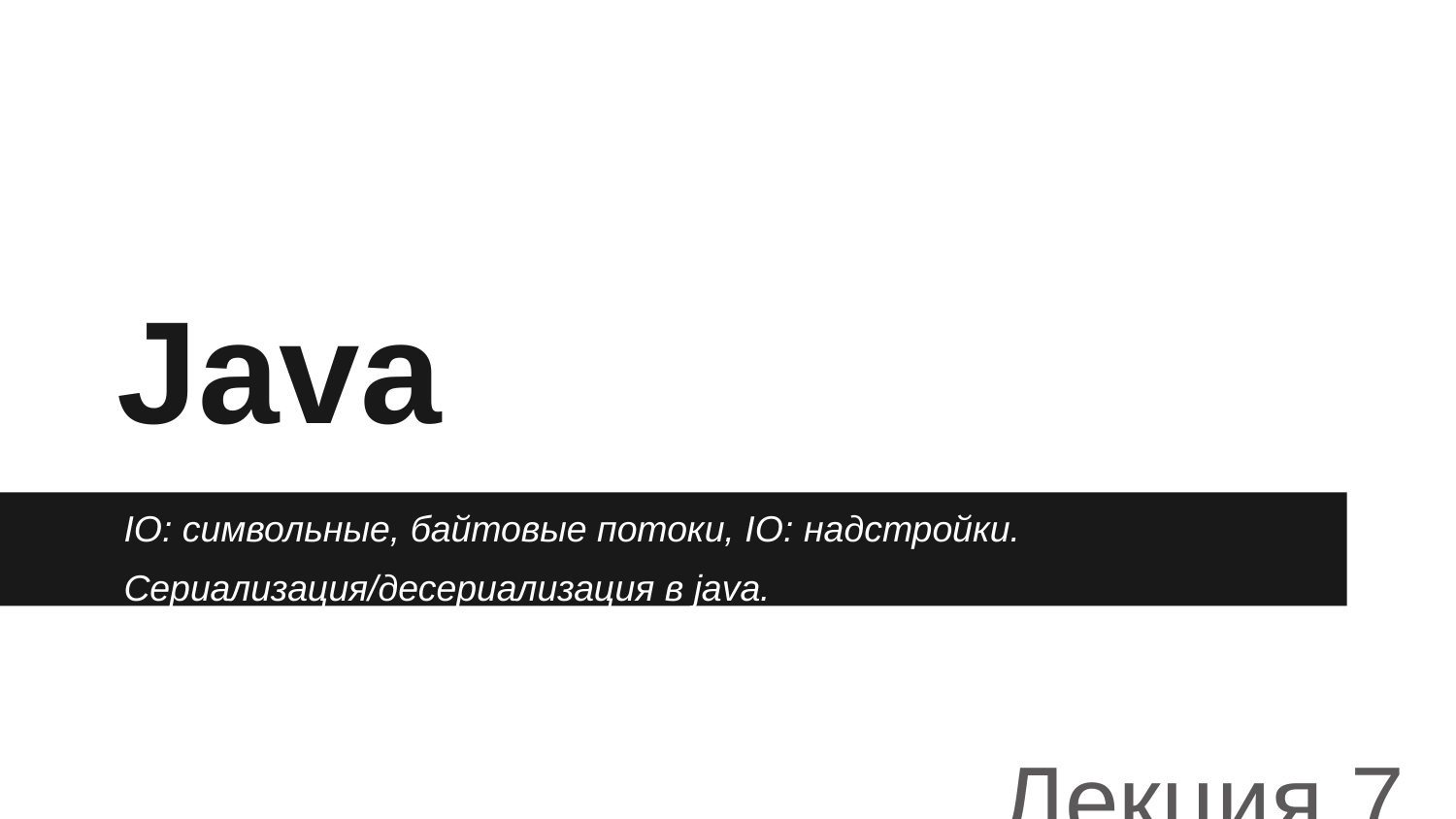

# Java
IO: cимвольные, байтовые потоки, IO: надстройки. Сериализация/десериализация в java.
Лекция 7